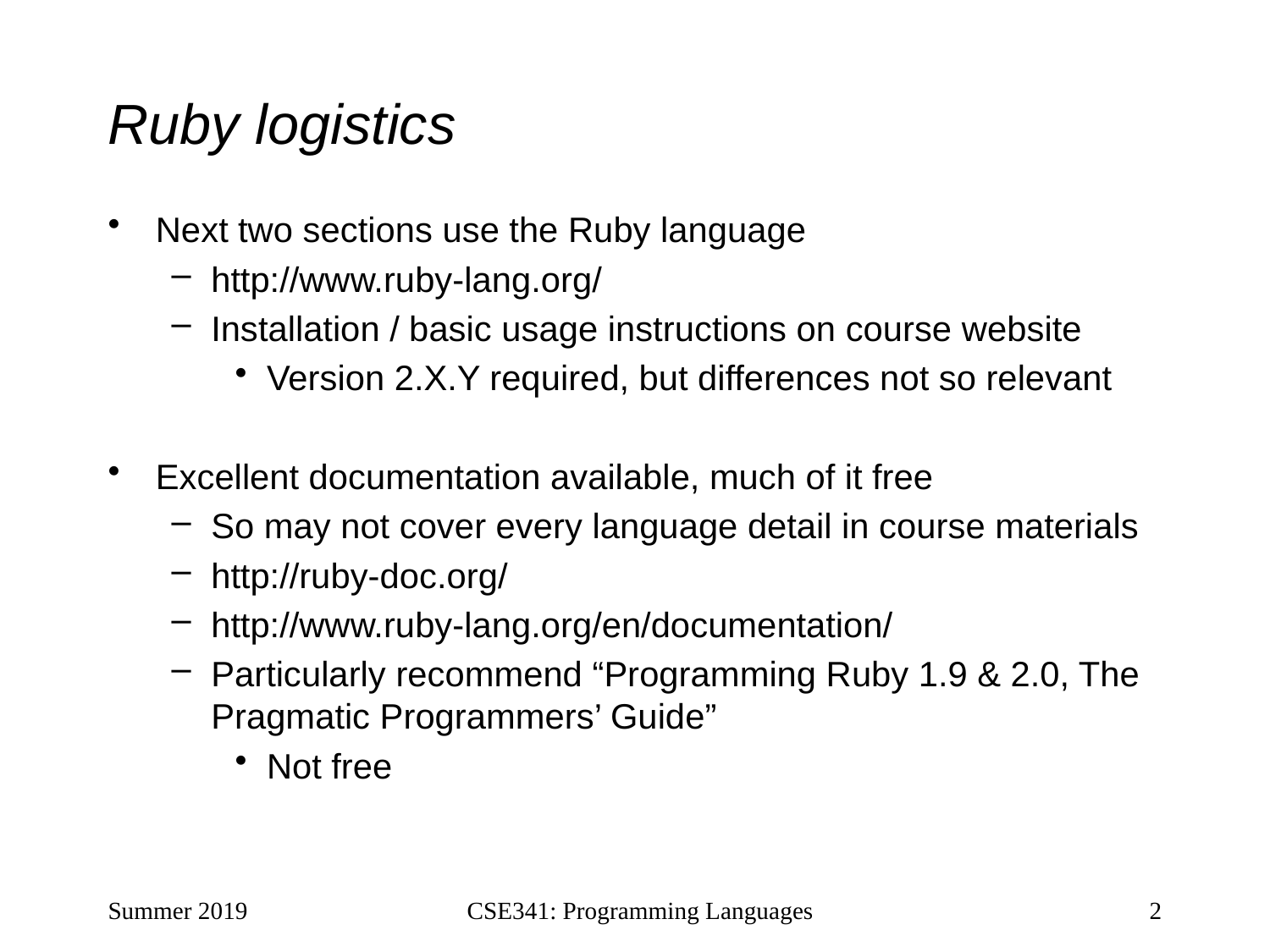

# Ruby logistics
Next two sections use the Ruby language
http://www.ruby-lang.org/
Installation / basic usage instructions on course website
Version 2.X.Y required, but differences not so relevant

Excellent documentation available, much of it free
So may not cover every language detail in course materials
http://ruby-doc.org/
http://www.ruby-lang.org/en/documentation/
Particularly recommend “Programming Ruby 1.9 & 2.0, The Pragmatic Programmers’ Guide”
Not free
Summer 2019
CSE341: Programming Languages
2